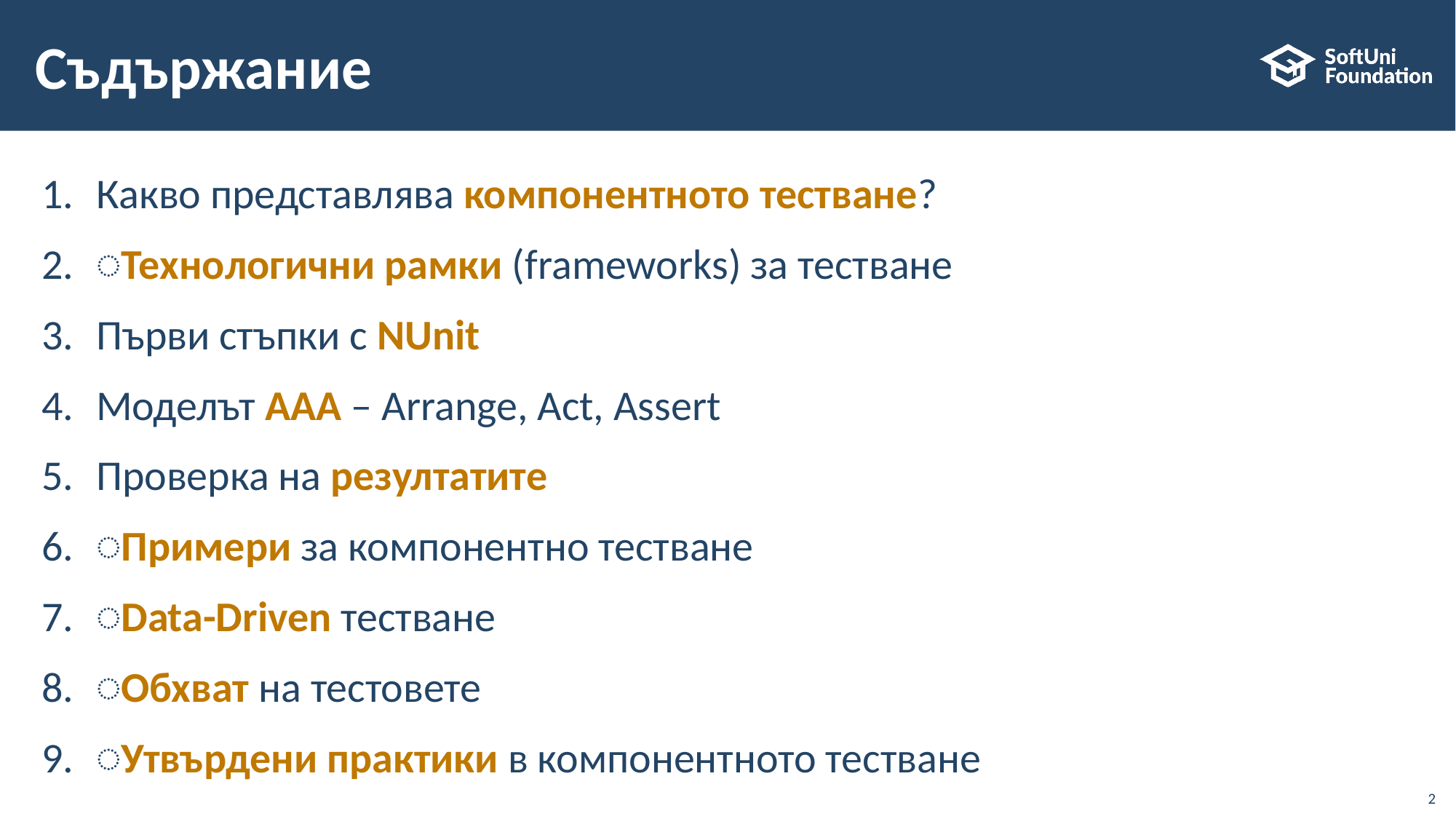

# Съдържание
Какво представлява компонентното тестване?
͏Технологични рамки (frameworks) за тестване
Първи стъпки с NUnit
Моделът AAA – Arrange, Act, Assert
Проверка на резултатите
͏Примери за компонентно тестване
͏Data-Driven тестване
͏Обхват на тестовете
͏Утвърдени практики в компонентното тестване
2